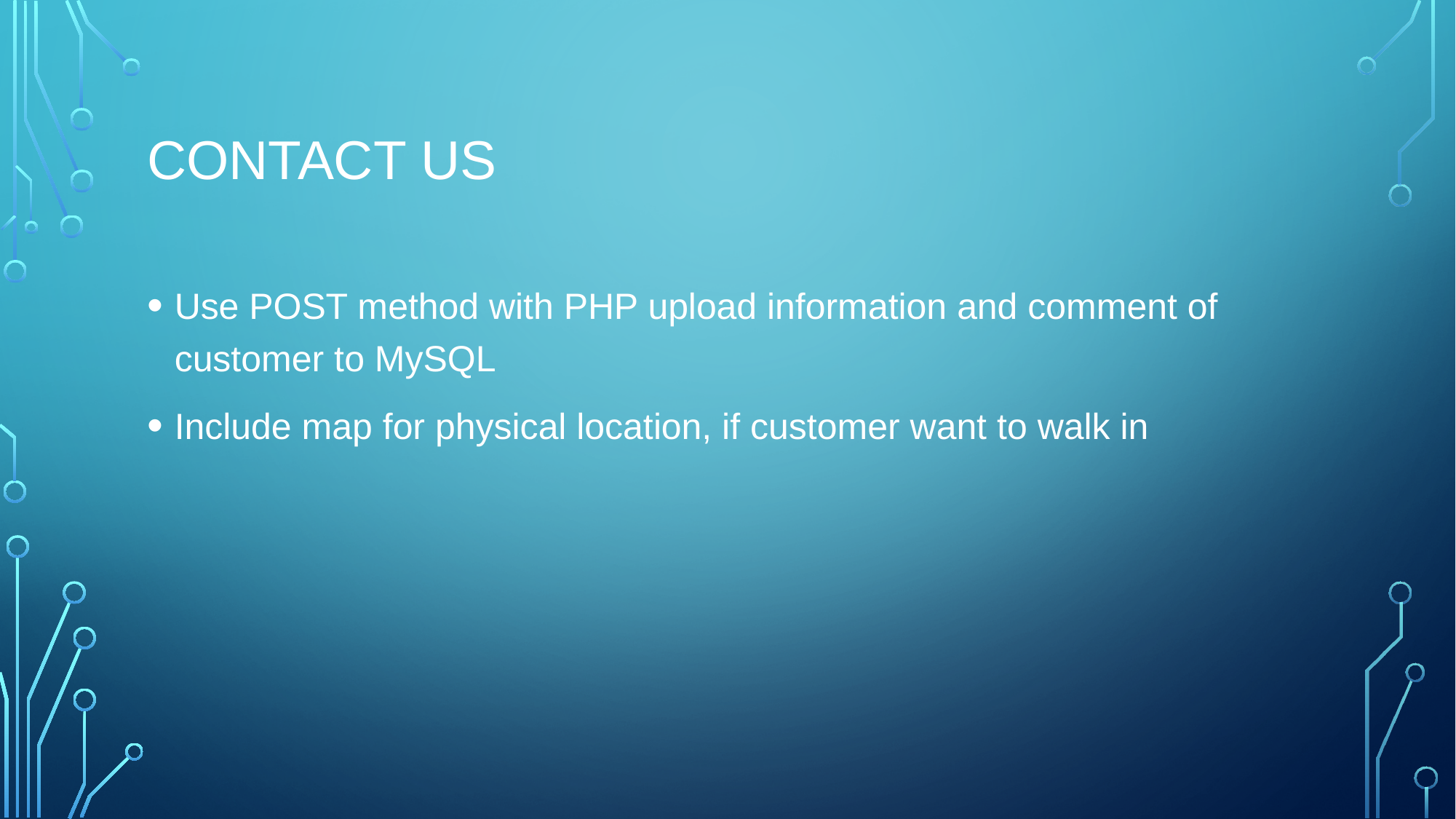

# Contact us
Use POST method with PHP upload information and comment of customer to MySQL
Include map for physical location, if customer want to walk in